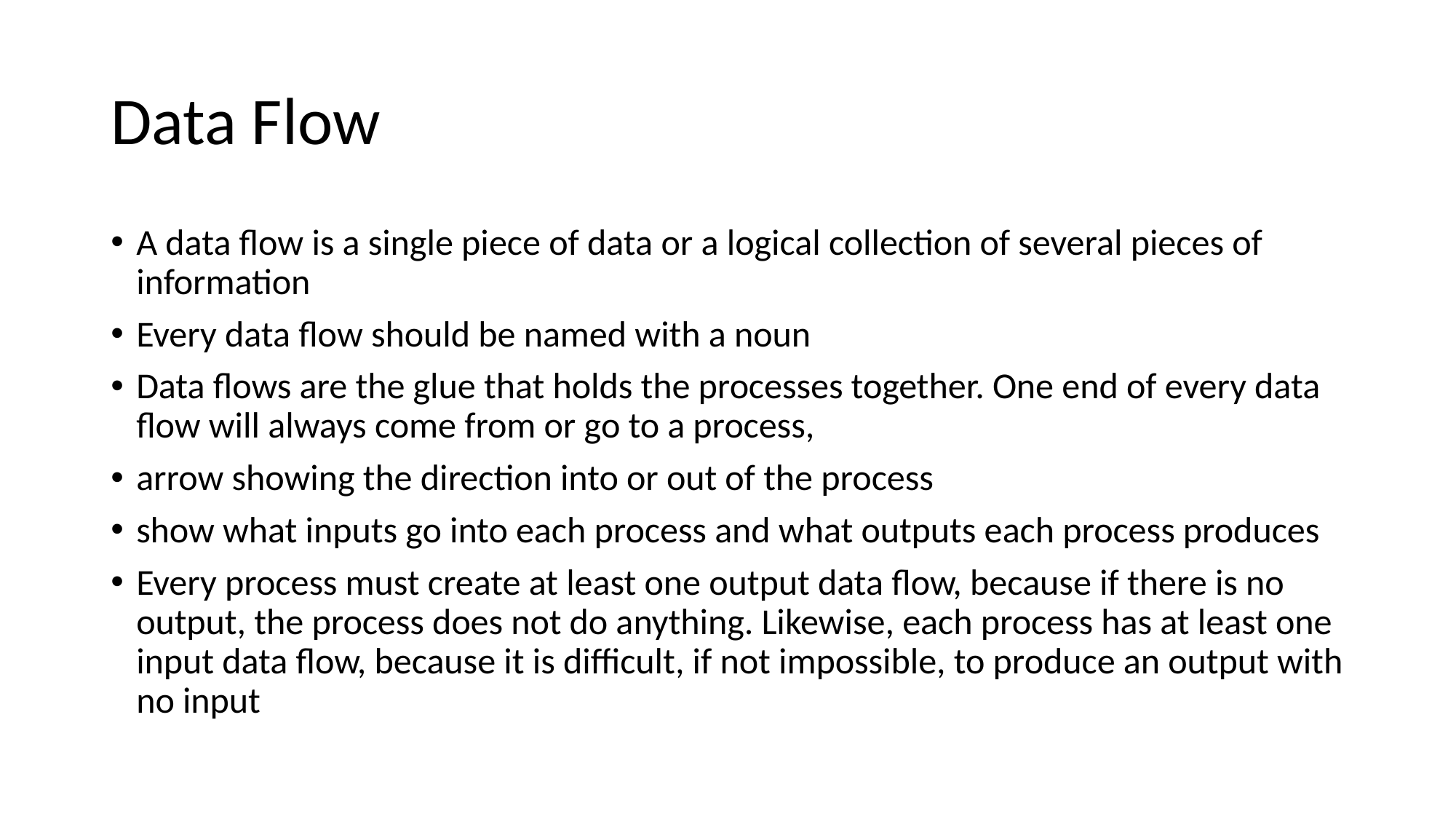

# Data Flow
A data flow is a single piece of data or a logical collection of several pieces of information
Every data flow should be named with a noun
Data flows are the glue that holds the processes together. One end of every data flow will always come from or go to a process,
arrow showing the direction into or out of the process
show what inputs go into each process and what outputs each process produces
Every process must create at least one output data flow, because if there is no output, the process does not do anything. Likewise, each process has at least one input data flow, because it is difficult, if not impossible, to produce an output with no input